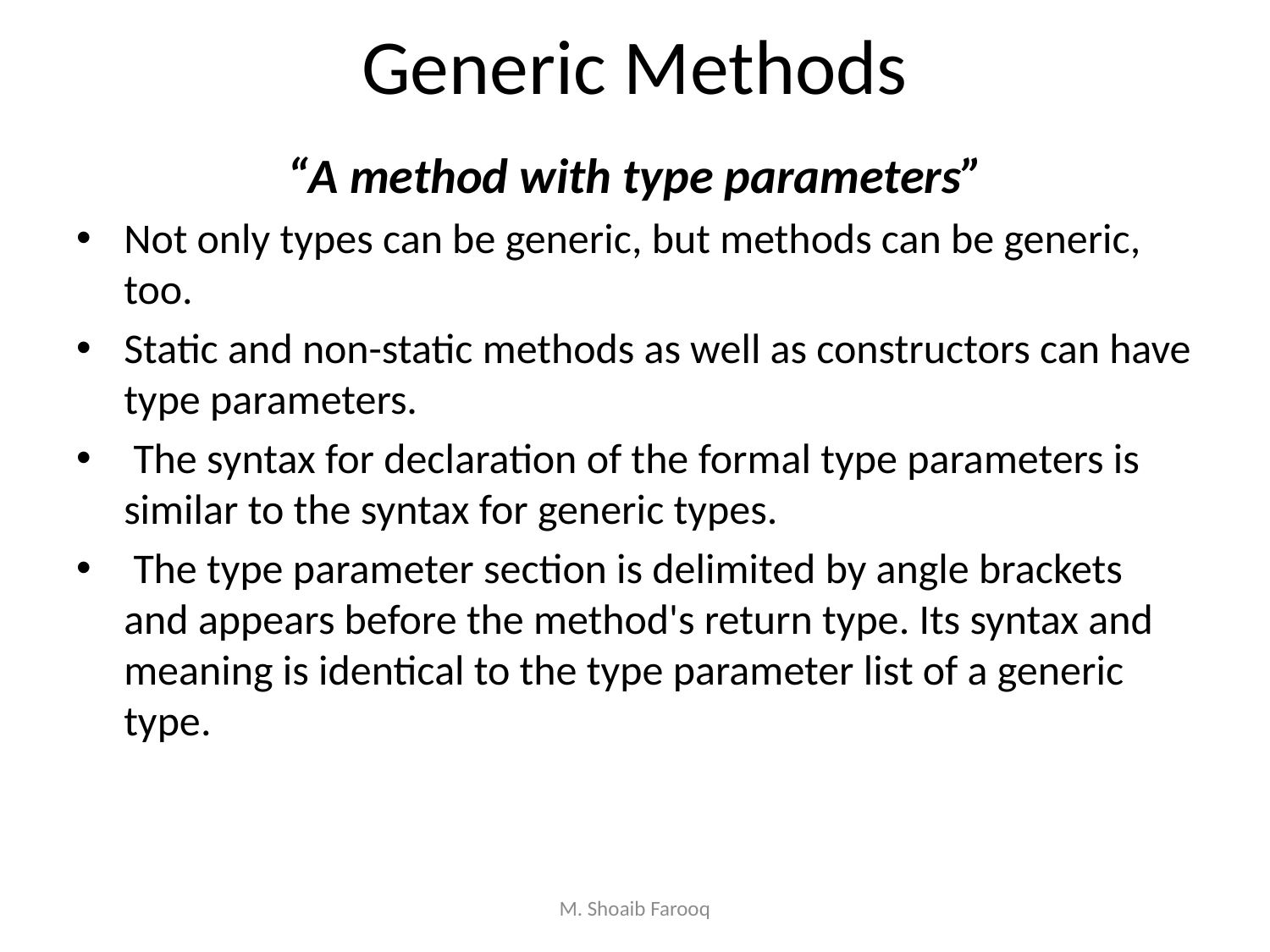

# Generic Methods
“A method with type parameters”
Not only types can be generic, but methods can be generic, too.
Static and non-static methods as well as constructors can have type parameters.
 The syntax for declaration of the formal type parameters is similar to the syntax for generic types.
 The type parameter section is delimited by angle brackets and appears before the method's return type. Its syntax and meaning is identical to the type parameter list of a generic type.

M. Shoaib Farooq